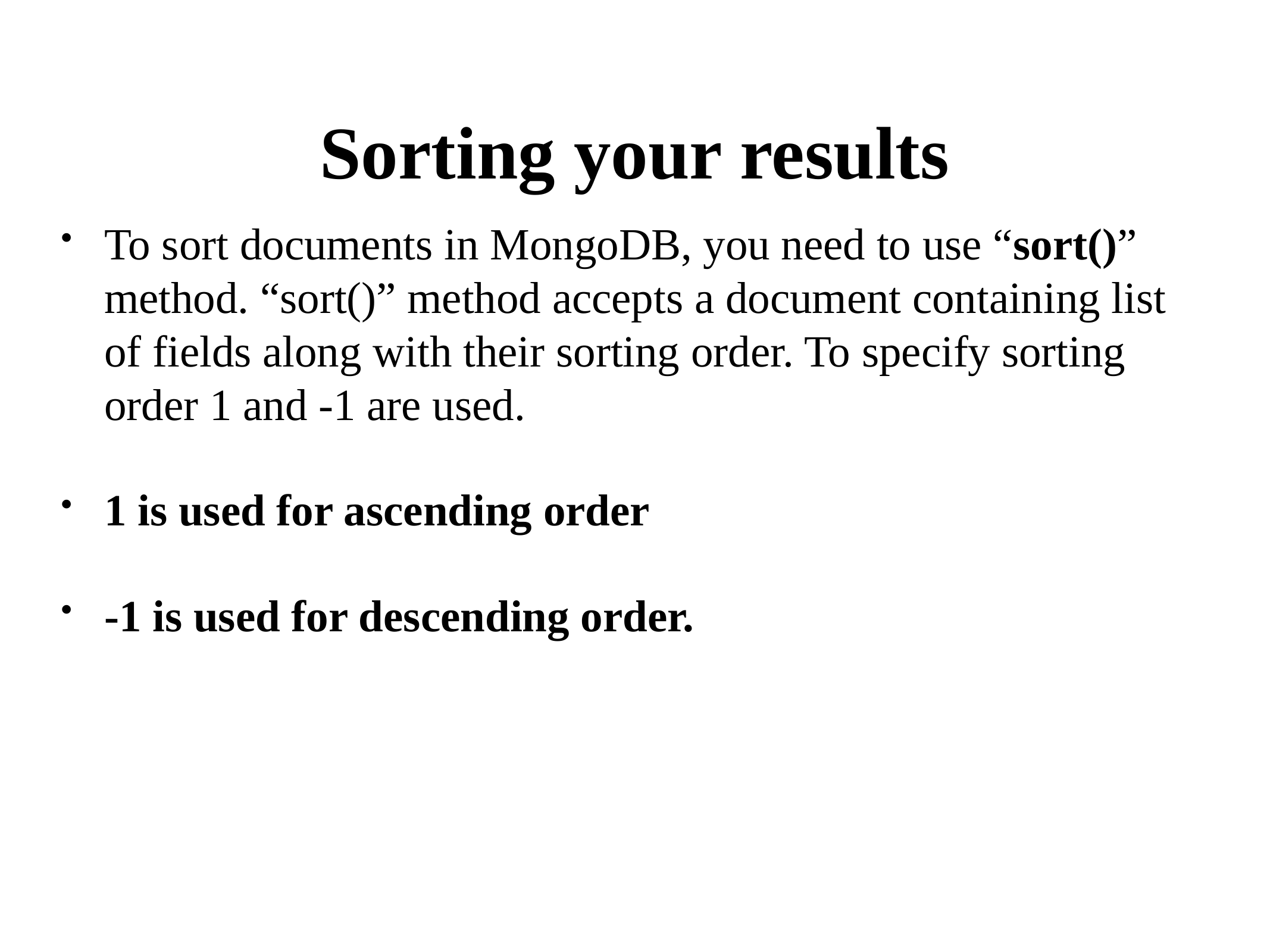

# Sorting your results
To sort documents in MongoDB, you need to use “sort()” method. “sort()” method accepts a document containing list of fields along with their sorting order. To specify sorting order 1 and -1 are used.
1 is used for ascending order
-1 is used for descending order.